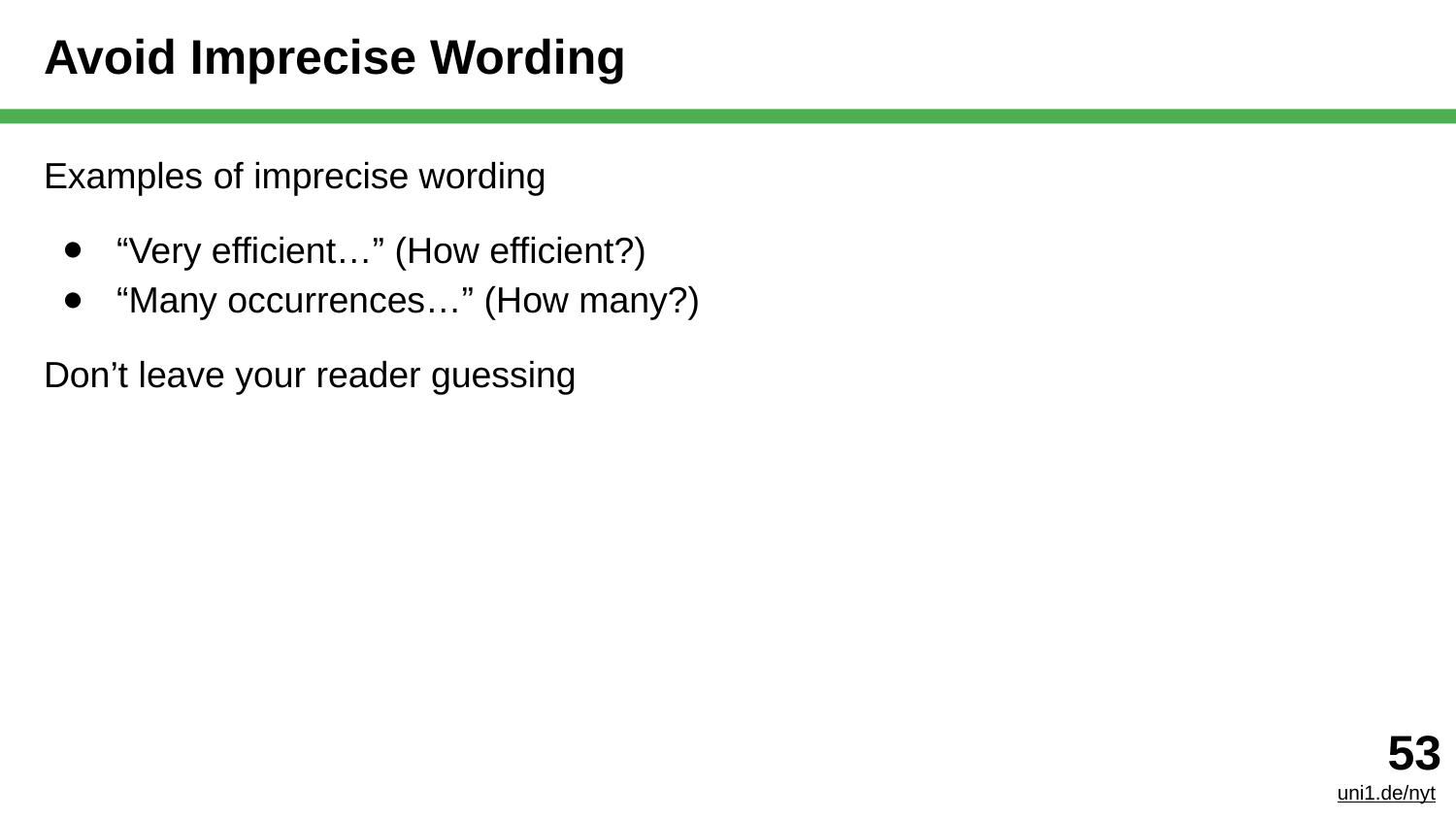

# Avoid Imprecise Wording
Examples of imprecise wording
“Very efficient…” (How efficient?)
“Many occurrences…” (How many?)
Don’t leave your reader guessing

53
uni1.de/nyt